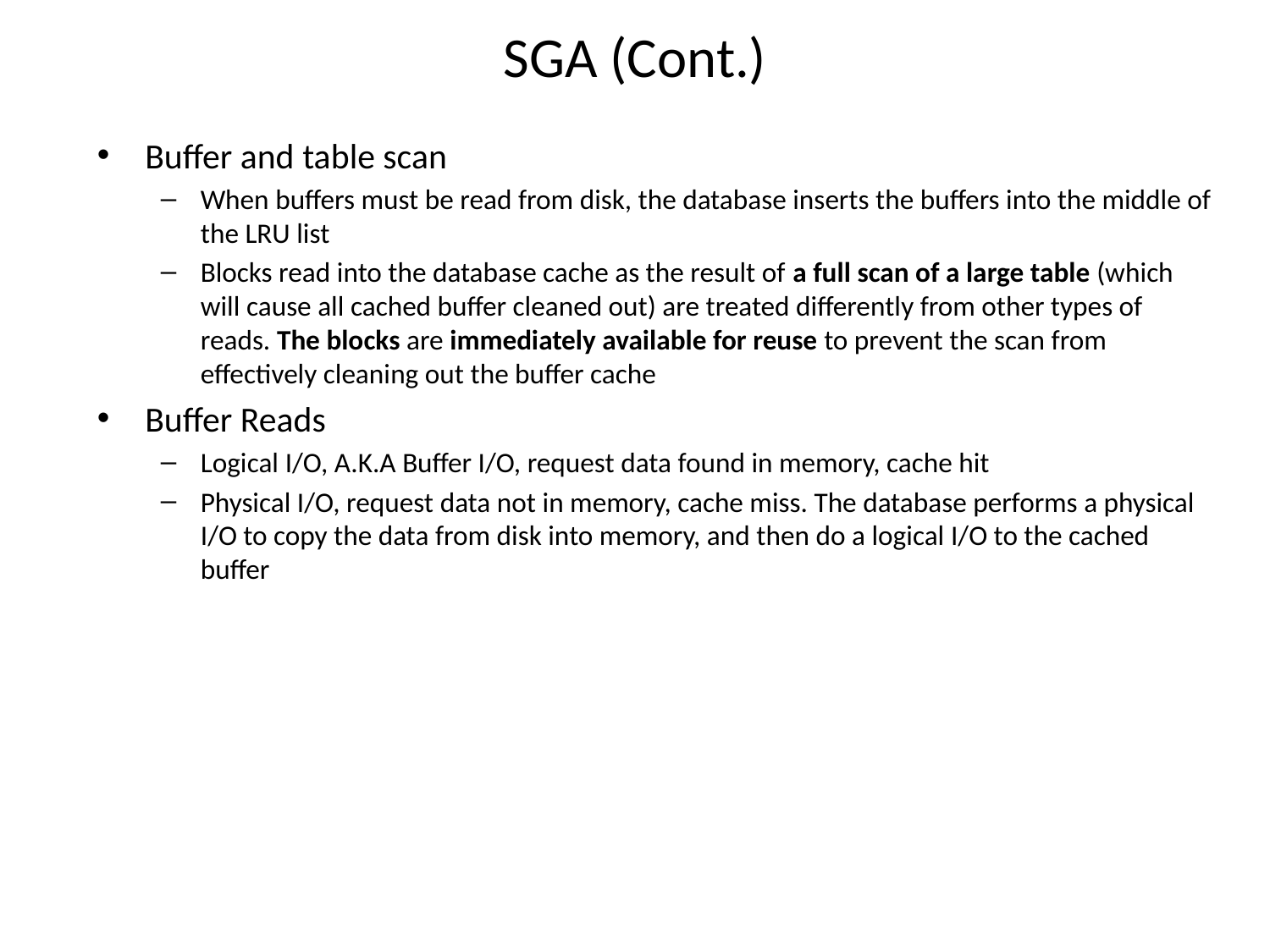

# SGA (Cont.)
Buffer and table scan
When buffers must be read from disk, the database inserts the buffers into the middle of the LRU list
Blocks read into the database cache as the result of a full scan of a large table (which will cause all cached buffer cleaned out) are treated differently from other types of reads. The blocks are immediately available for reuse to prevent the scan from effectively cleaning out the buffer cache
Buffer Reads
Logical I/O, A.K.A Buffer I/O, request data found in memory, cache hit
Physical I/O, request data not in memory, cache miss. The database performs a physical I/O to copy the data from disk into memory, and then do a logical I/O to the cached buffer